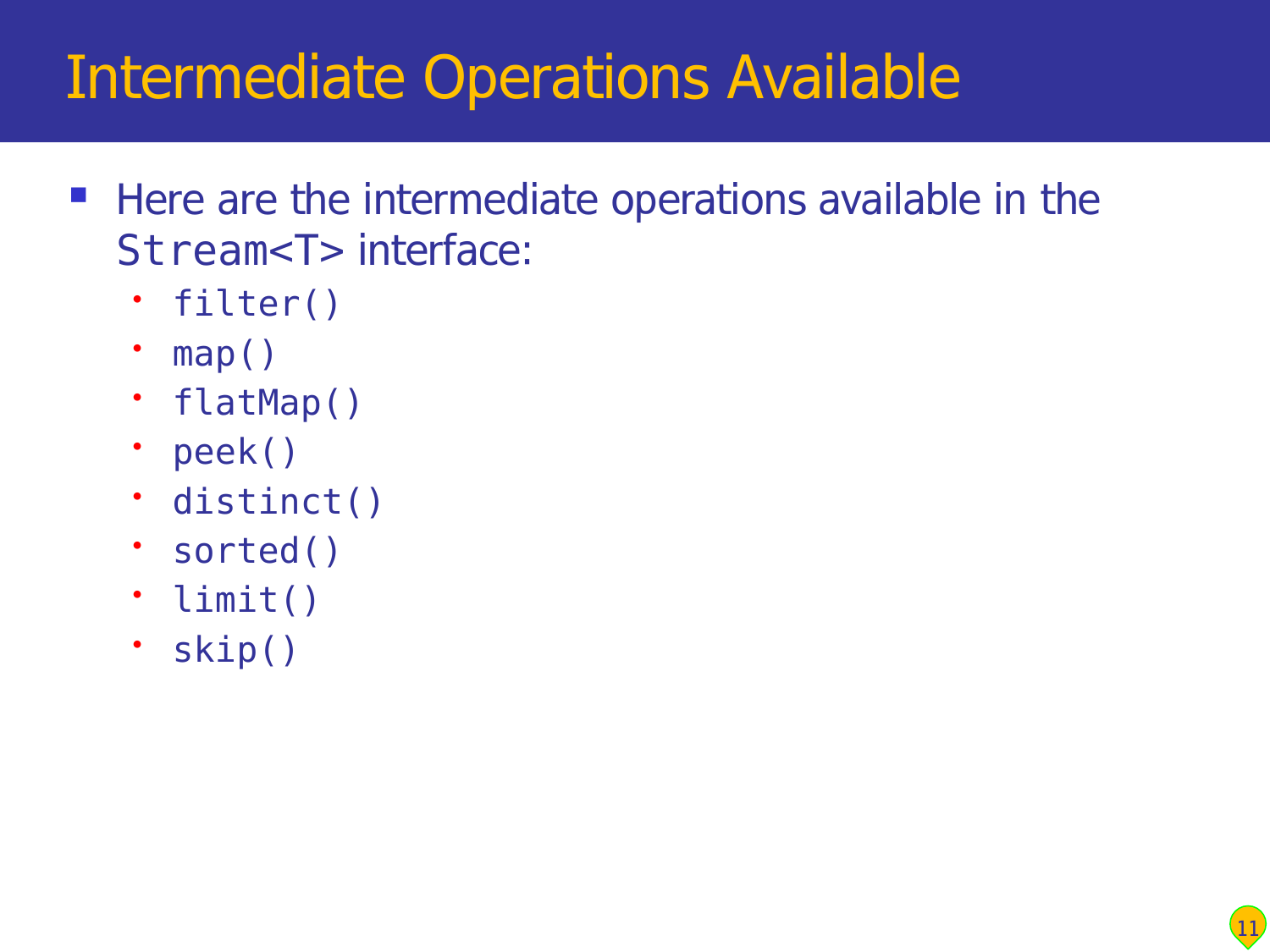

# Intermediate Operations Available
Here are the intermediate operations available in the Stream<T> interface:
filter()
map()
flatMap()
peek()
distinct()
sorted()
limit()
skip()

11